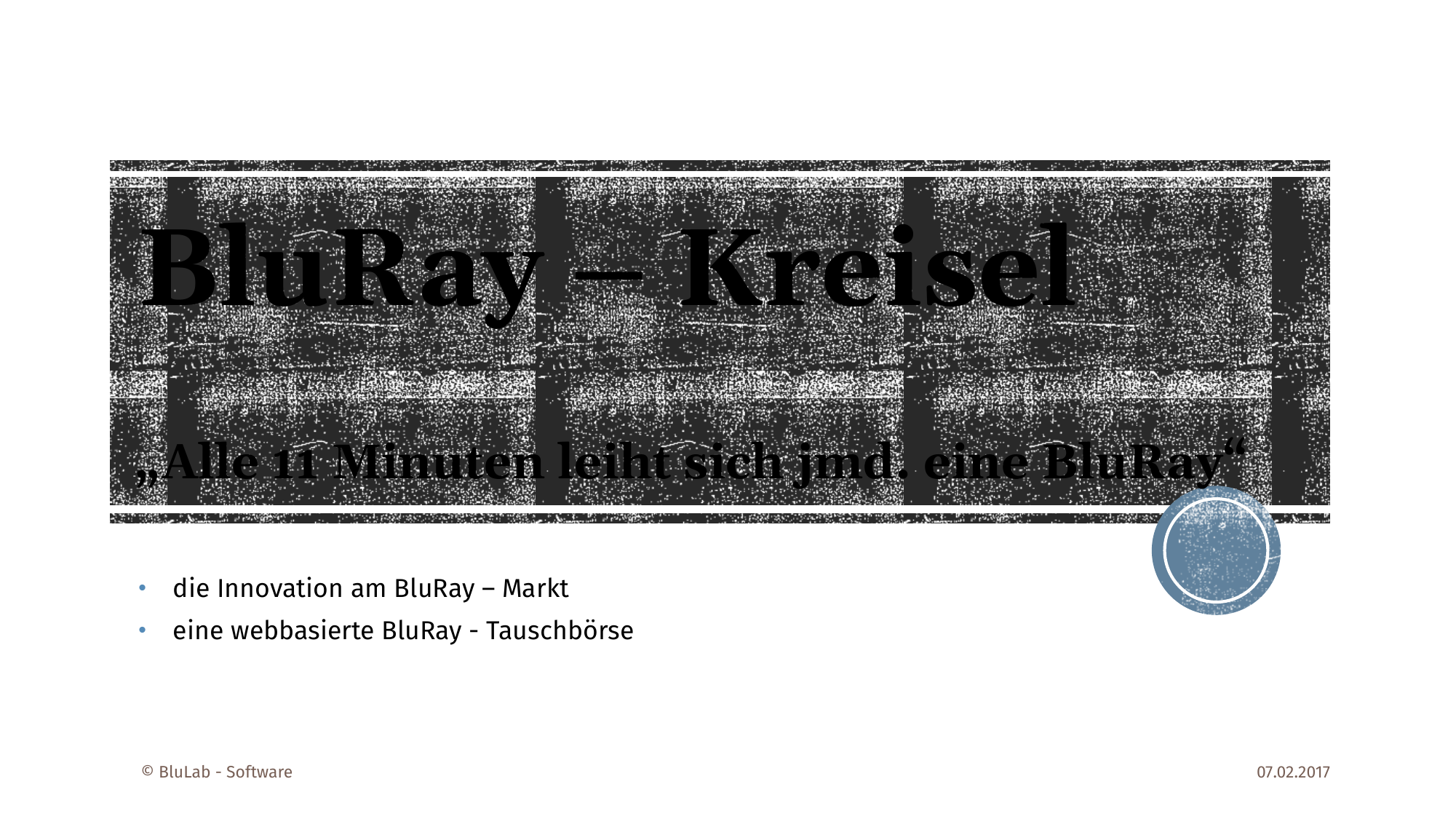

# BluRay – Kreisel „Alle 11 Minuten leiht sich jmd. eine BluRay“

die Innovation am BluRay – Markt
eine webbasierte BluRay - Tauschbörse
© BluLab - Software
07.02.2017